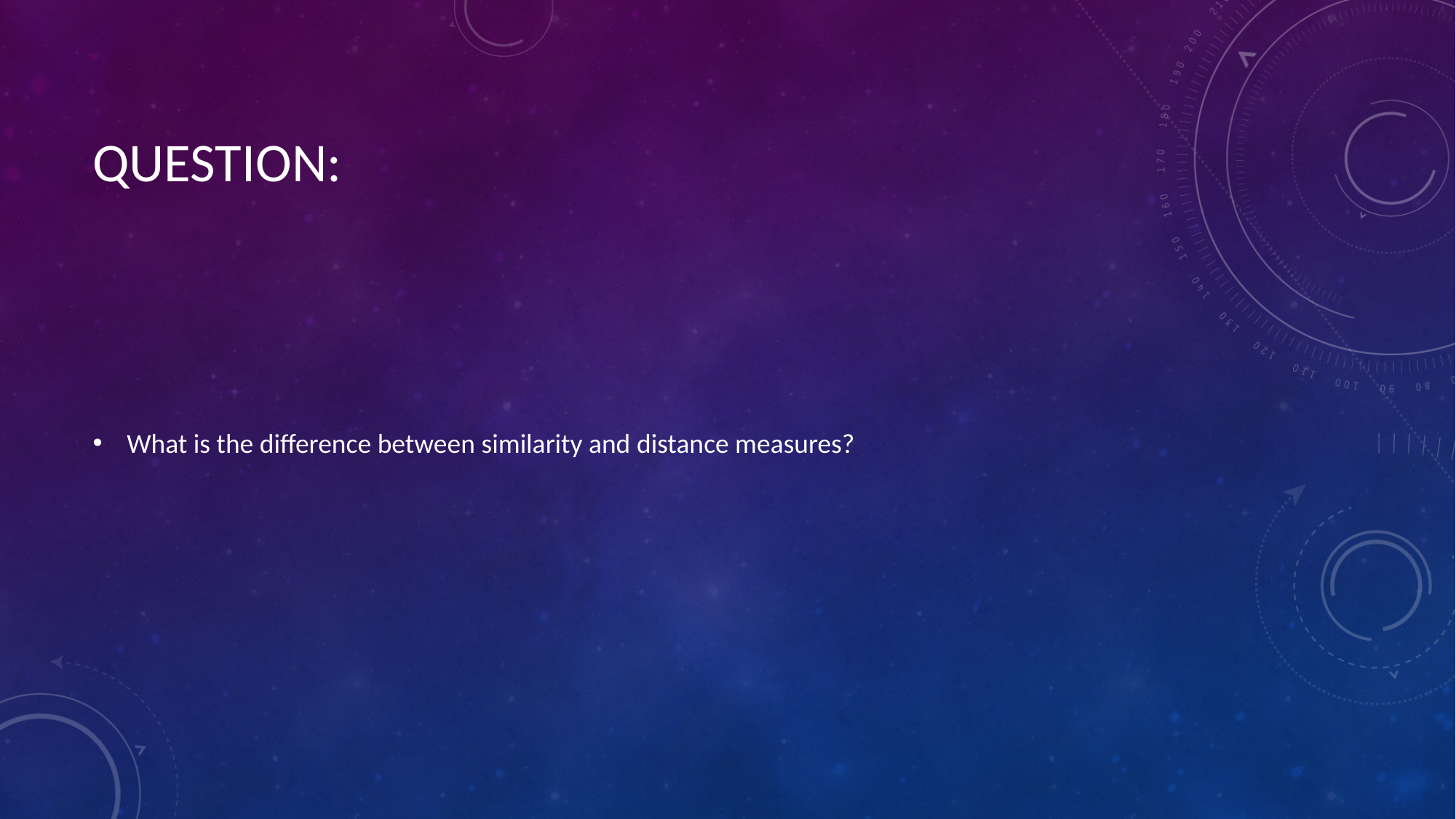

# Question:
What is the difference between similarity and distance measures?